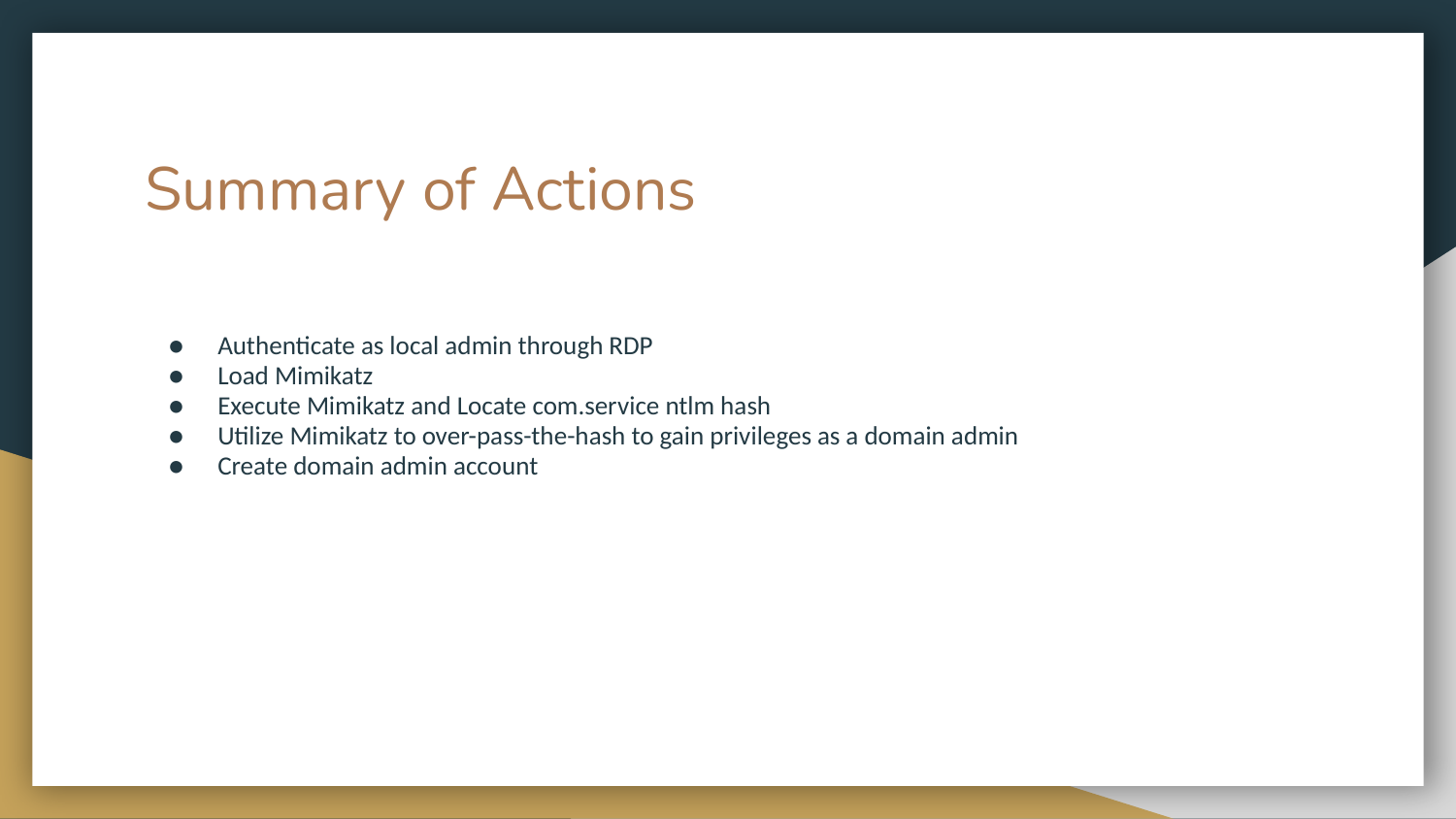

# Summary of Actions
Authenticate as local admin through RDP
Load Mimikatz
Execute Mimikatz and Locate com.service ntlm hash
Utilize Mimikatz to over-pass-the-hash to gain privileges as a domain admin
Create domain admin account